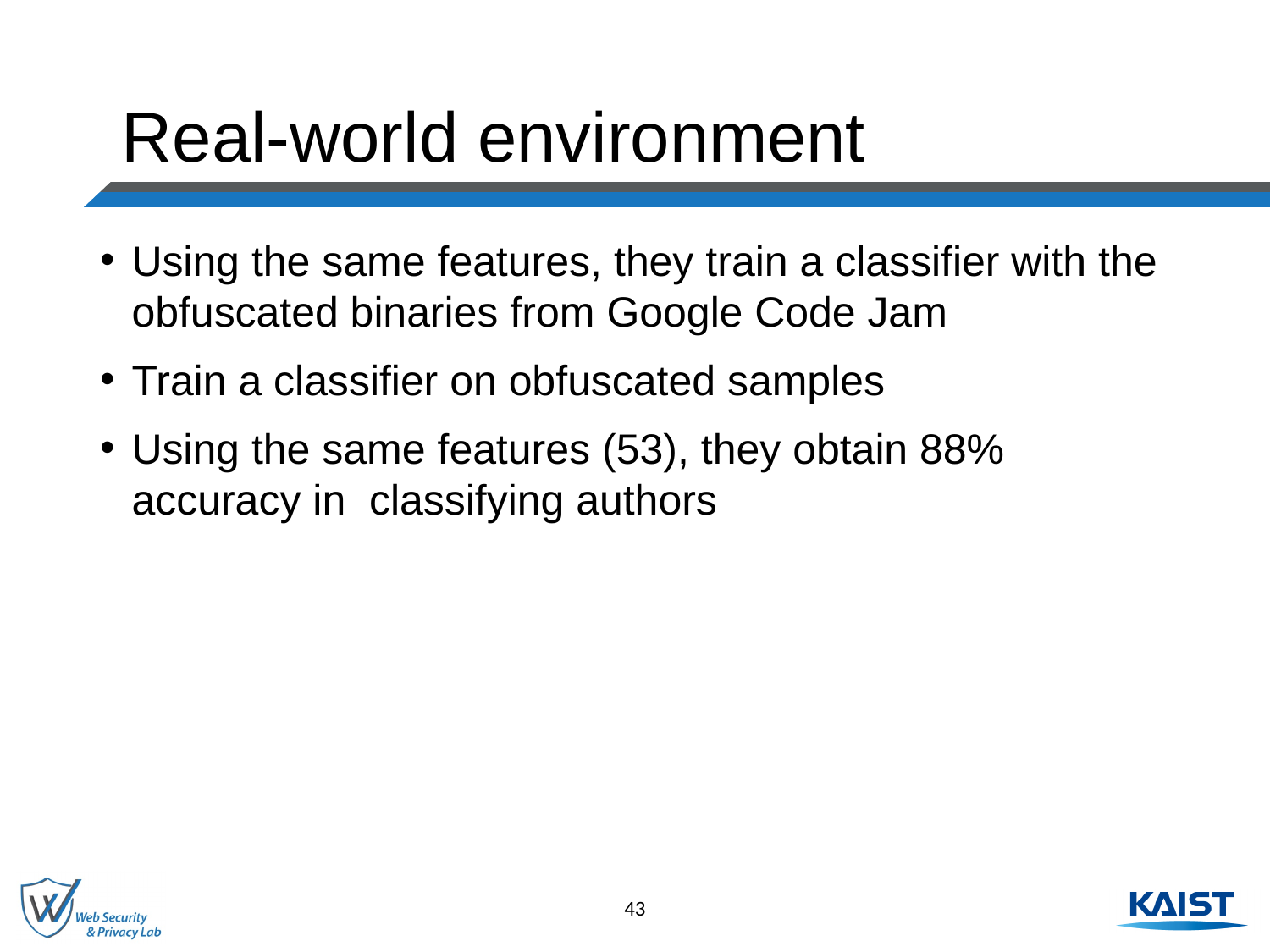

# Real-world environment
Using the same features, they train a classifier with the  obfuscated binaries from Google Code Jam
Train a classifier on obfuscated samples
Using the same features (53), they obtain 88% accuracy in  classifying authors
43